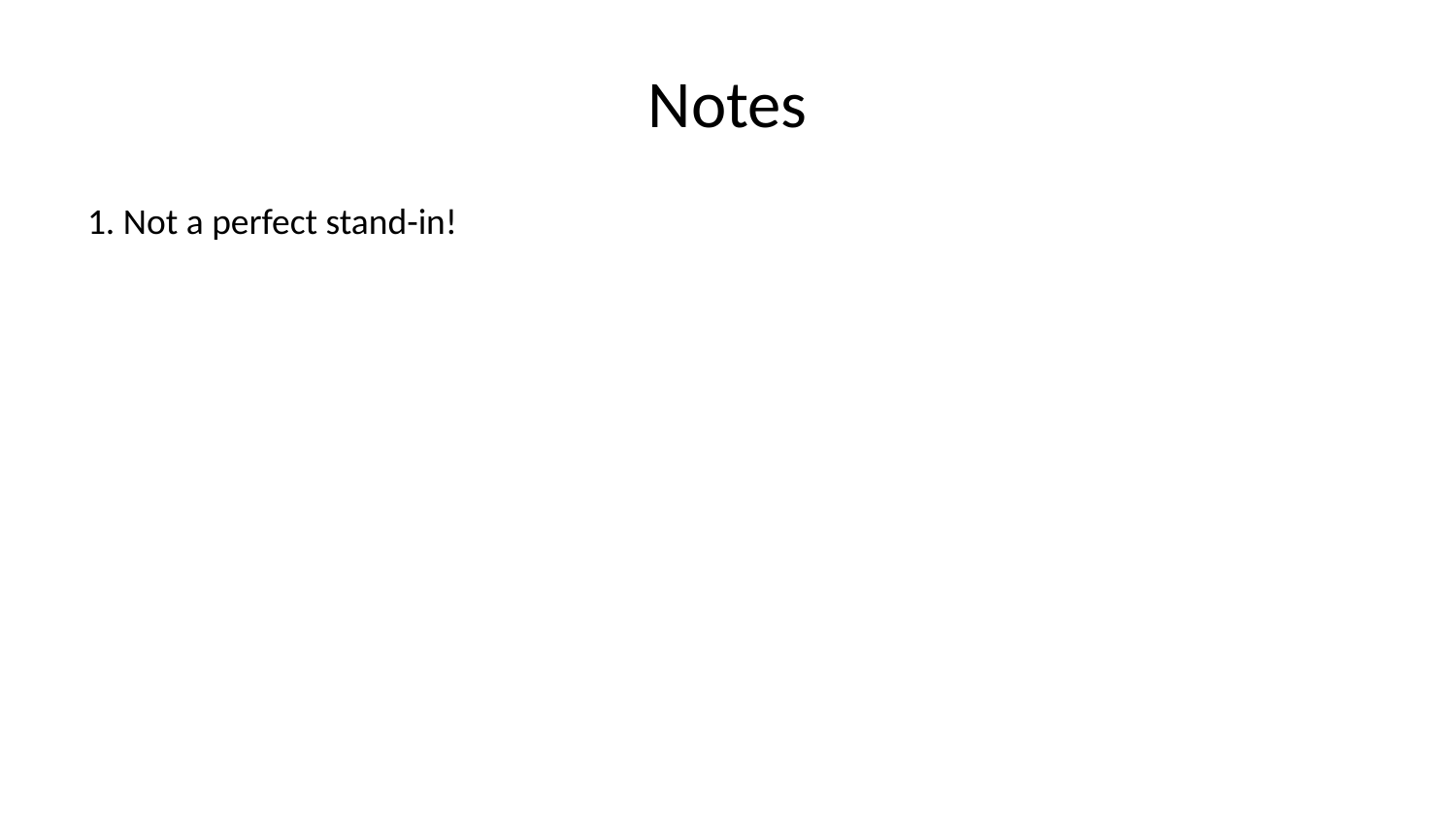

# Notes
1. Not a perfect stand-in!